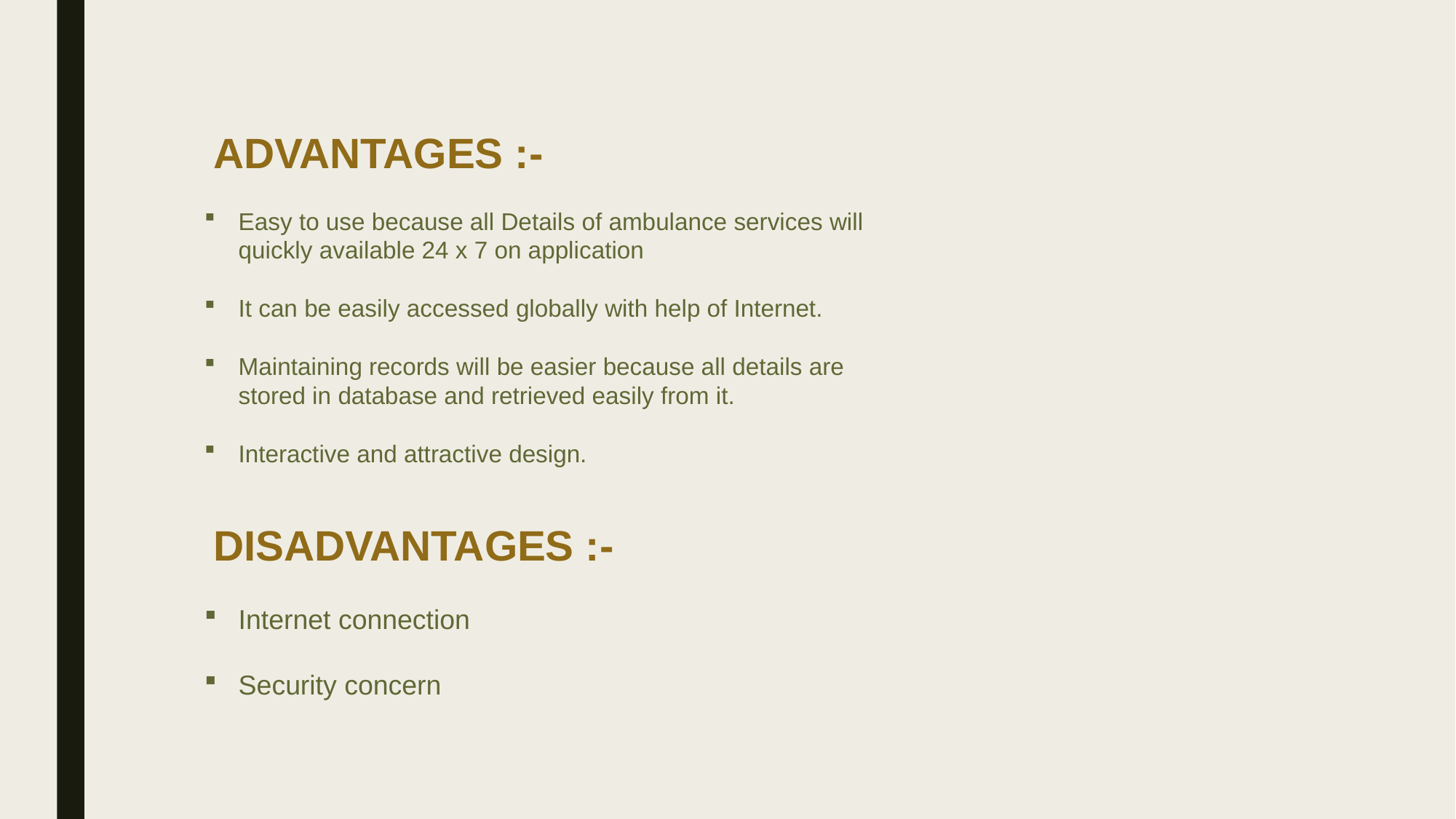

ADVANTAGES :-

Easy to use because all Details of ambulance services will quickly available 24 x 7 on application

It can be easily accessed globally with help of Internet.

Maintaining records will be easier because all details are stored in database and retrieved easily from it.

Interactive and attractive design.

DISADVANTAGES :-

Internet connection

Security concern